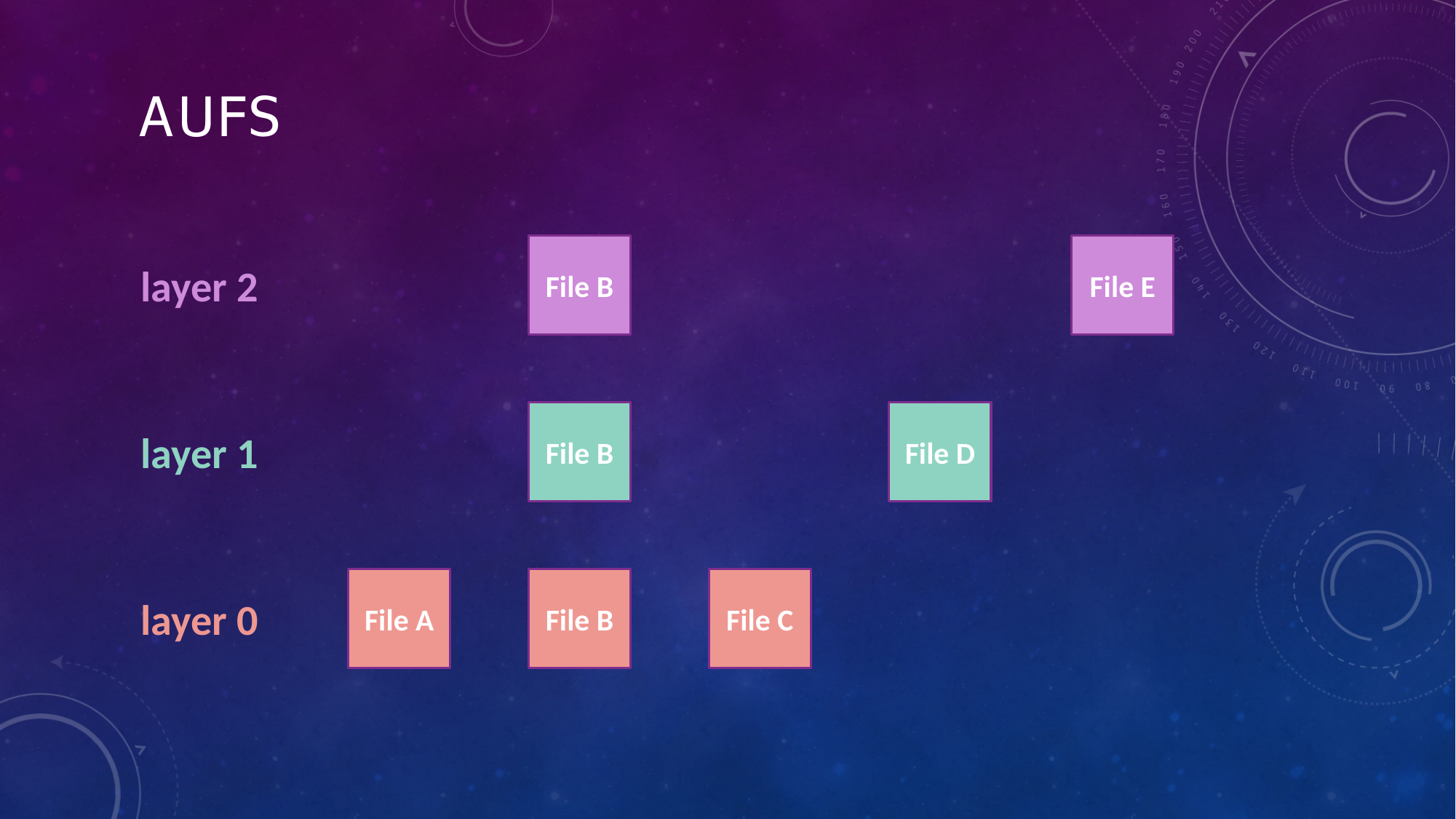

AUFS
File B
File E
layer 2
File B
File D
layer 1
File C
File B
File A
layer 0